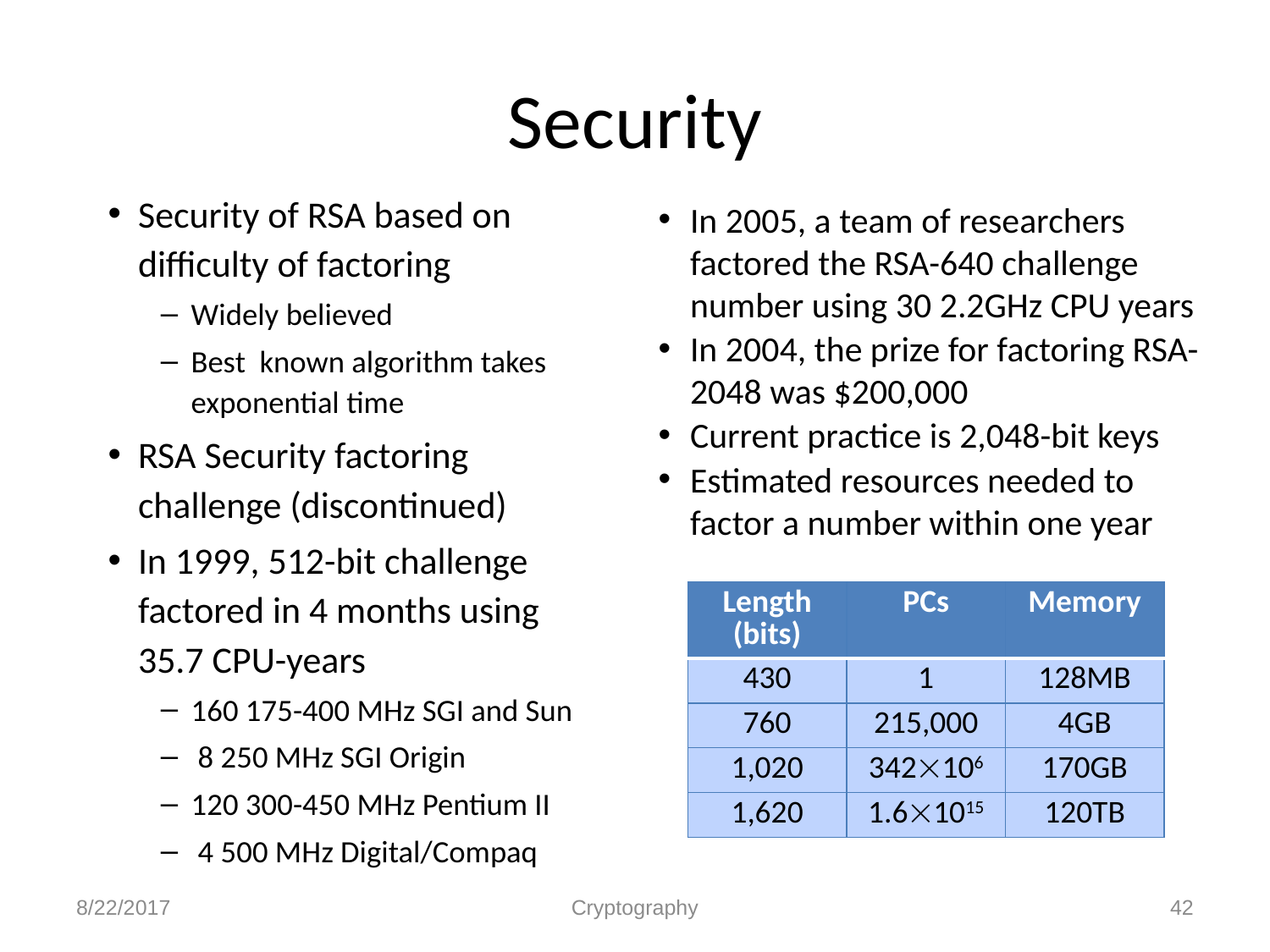

# Security
Security of RSA based on difficulty of factoring
Widely believed
Best  known algorithm takes exponential time
RSA Security factoring challenge (discontinued)
In 1999, 512-bit challenge factored in 4 months using 35.7 CPU-years
160 175-400 MHz SGI and Sun
 8 250 MHz SGI Origin
120 300-450 MHz Pentium II
 4 500 MHz Digital/Compaq
In 2005, a team of researchers factored the RSA-640 challenge number using 30 2.2GHz CPU years
In 2004, the prize for factoring RSA-2048 was $200,000
Current practice is 2,048-bit keys
Estimated resources needed to factor a number within one year

| Length (bits) | PCs | Memory |
| --- | --- | --- |
| 430 | 1 | 128MB |
| 760 | 215,000 | 4GB |
| 1,020 | 342×106 | 170GB |
| 1,620 | 1.6×1015 | 120TB |
8/22/2017
Cryptography
42